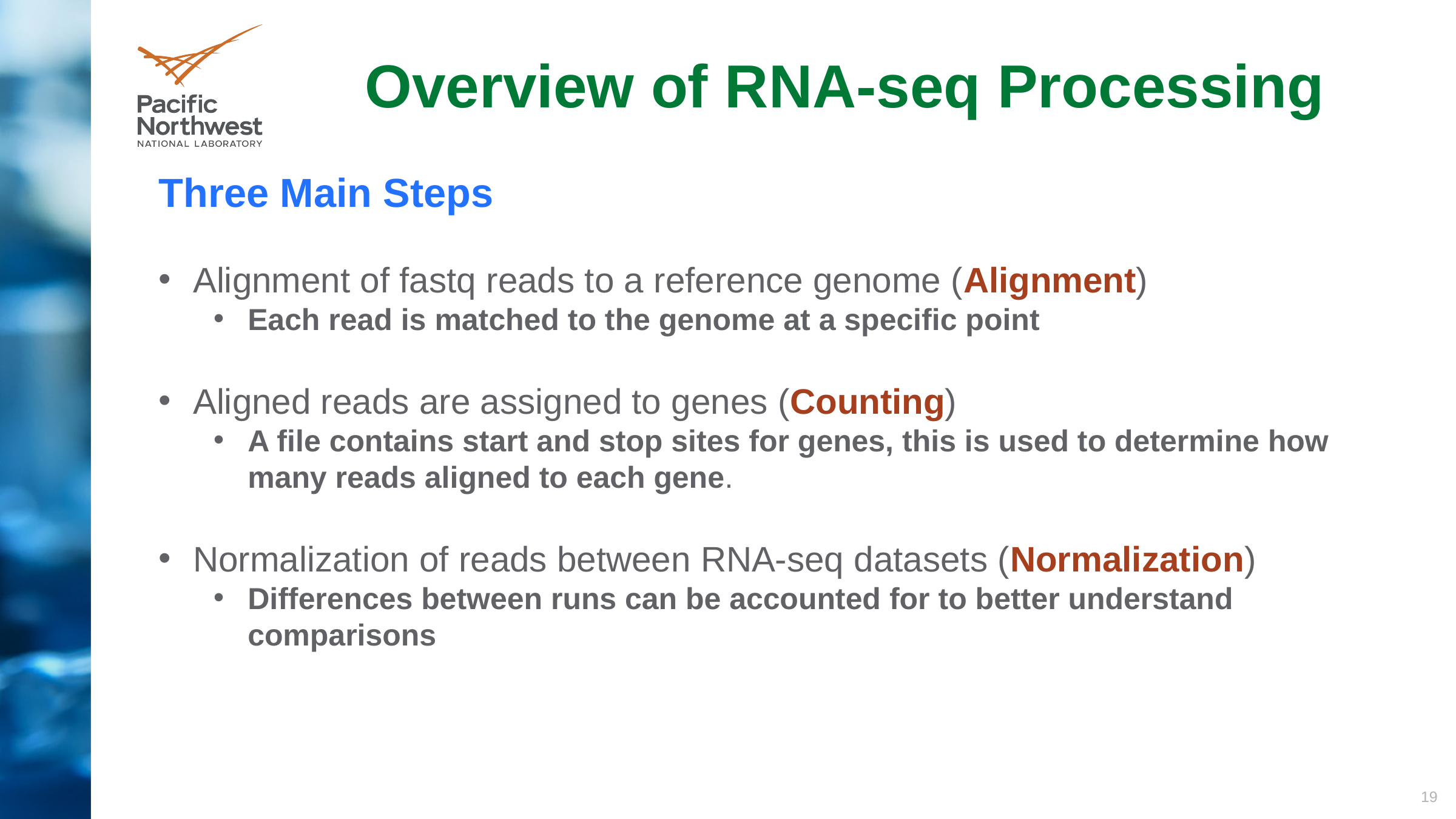

Overview of RNA-seq Processing
Three Main Steps

Alignment of fastq reads to a reference genome (Alignment)
Each read is matched to the genome at a specific point

Aligned reads are assigned to genes (Counting)
A file contains start and stop sites for genes, this is used to determine how many reads aligned to each gene.

Normalization of reads between RNA-seq datasets (Normalization)
Differences between runs can be accounted for to better understand comparisons

19